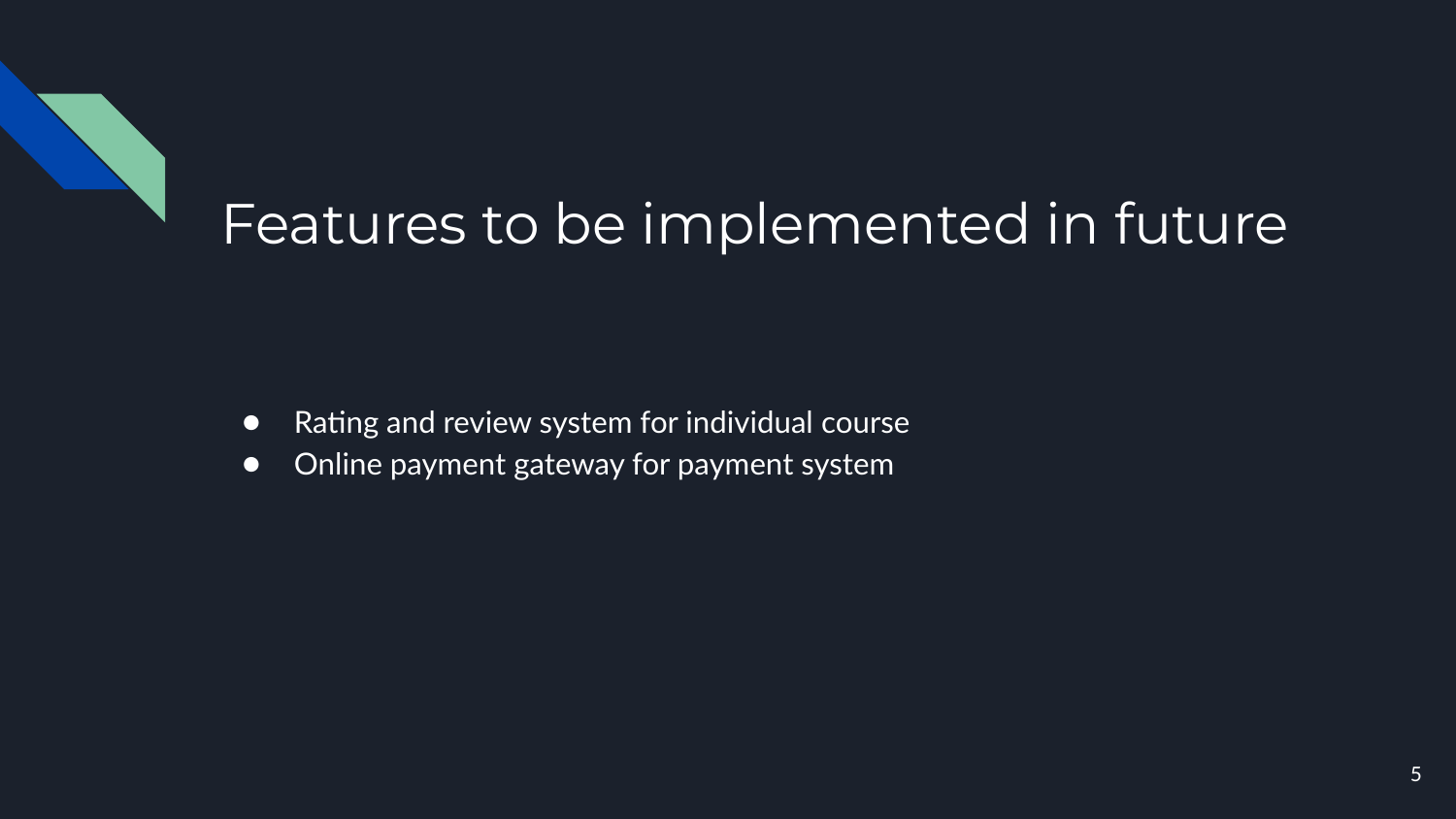

# Features to be implemented in future

Rating and review system for individual course
Online payment gateway for payment system

5